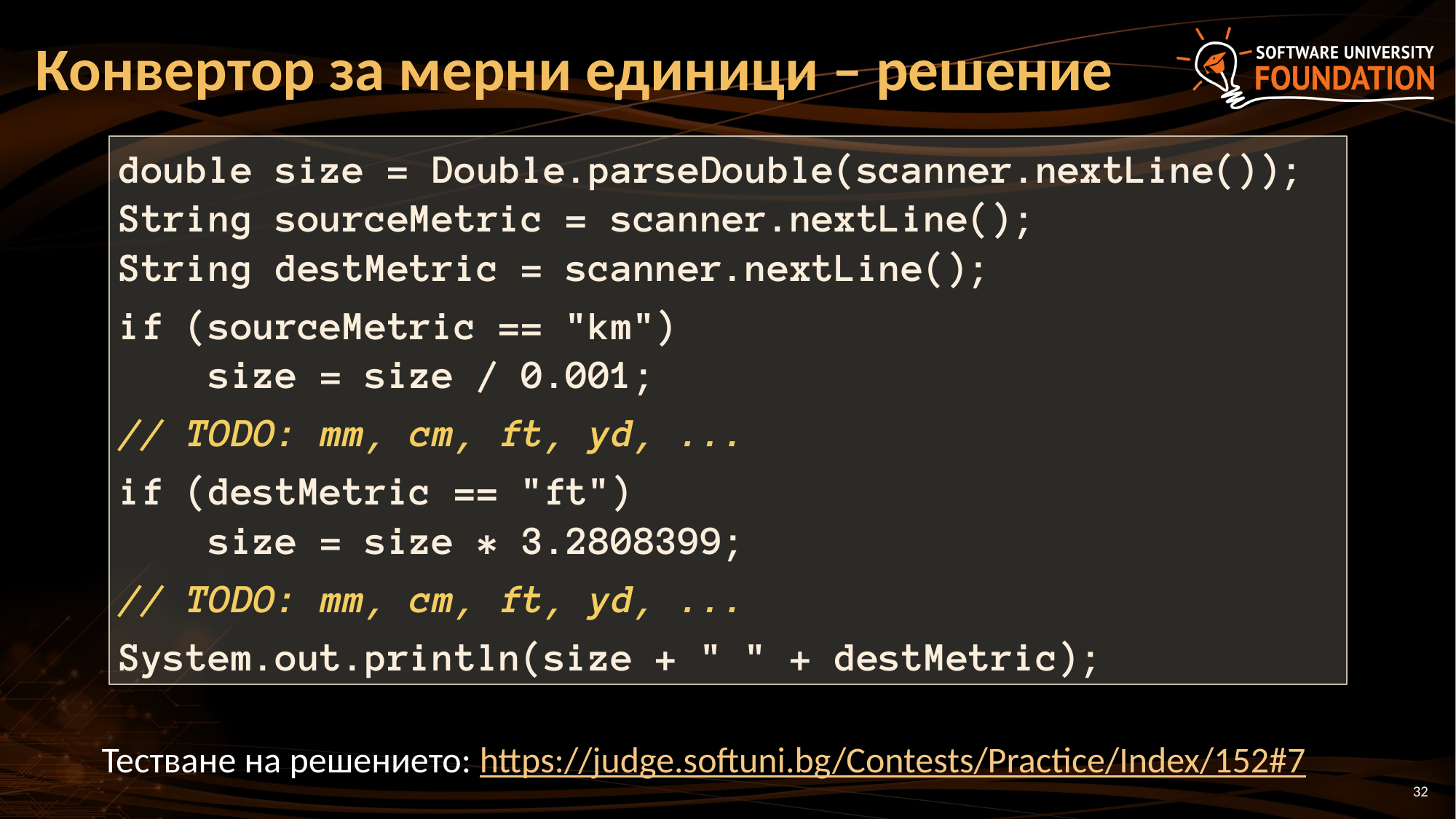

# Конвертор за мерни единици – решение
double size = Double.parseDouble(scanner.nextLine());
String sourceMetric = scanner.nextLine();
String destMetric = scanner.nextLine();
if (sourceMetric == "km")
    size = size / 0.001;
// TODO: mm, cm, ft, yd, ...
if (destMetric == "ft")
    size = size * 3.2808399;
// TODO: mm, cm, ft, yd, ...
System.out.println(size + " " + destMetric);
Тестване на решението: https://judge.softuni.bg/Contests/Practice/Index/152#7
32